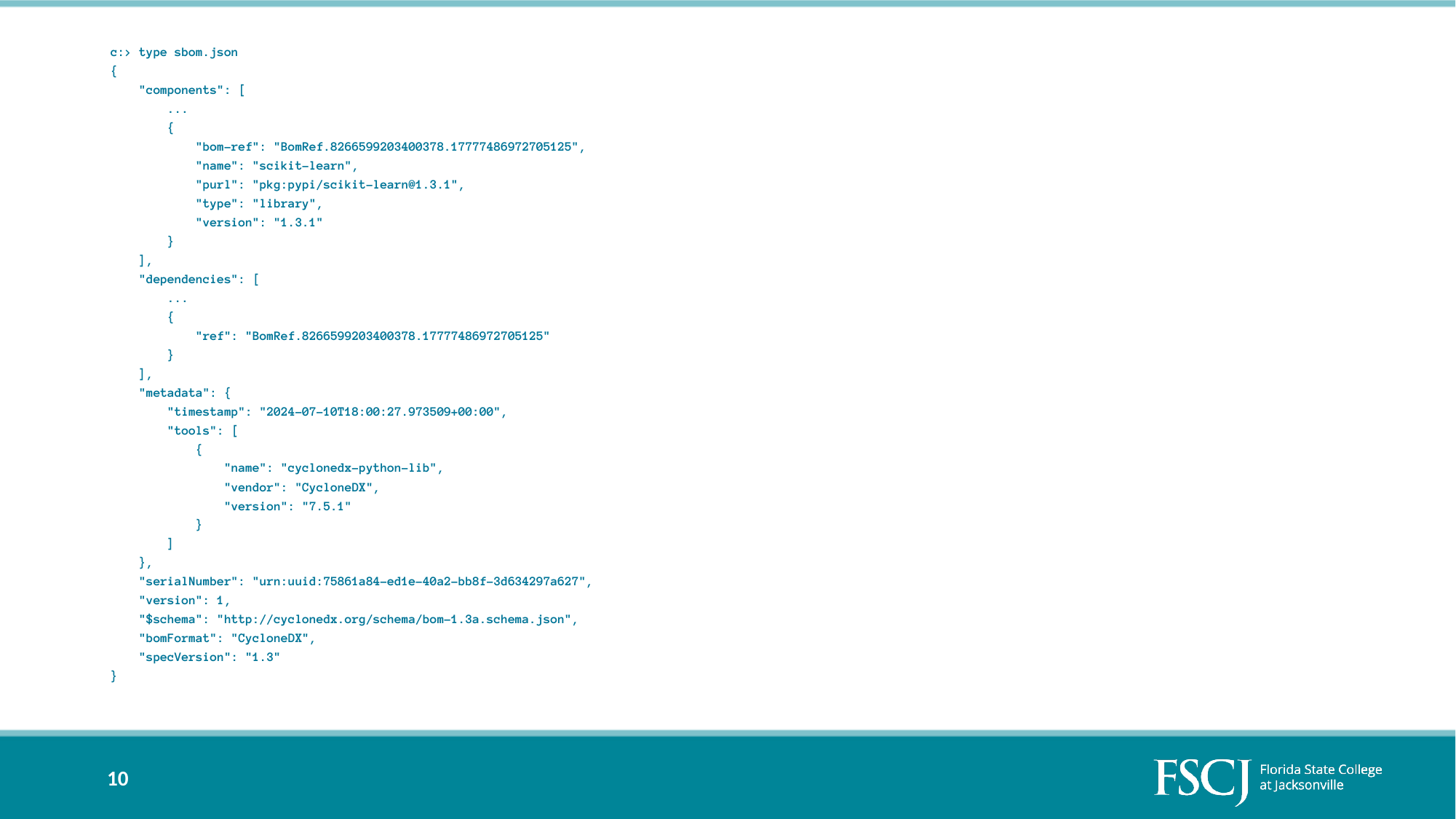

c:> type sbom.json
{
    "components": [
        ...
        {
            "bom-ref": "BomRef.8266599203400378.17777486972705125",
            "name": "scikit-learn",
            "purl": "pkg:pypi/scikit-learn@1.3.1",
            "type": "library",
            "version": "1.3.1"
        }
    ],
    "dependencies": [
        ...
        {
            "ref": "BomRef.8266599203400378.17777486972705125"
        }
    ],
    "metadata": {
        "timestamp": "2024-07-10T18:00:27.973509+00:00",
        "tools": [
            {
                "name": "cyclonedx-python-lib",
                "vendor": "CycloneDX",
                "version": "7.5.1"
            }
        ]
    },
    "serialNumber": "urn:uuid:75861a84-ed1e-40a2-bb8f-3d634297a627",
    "version": 1,
    "$schema": "http://cyclonedx.org/schema/bom-1.3a.schema.json",
    "bomFormat": "CycloneDX",
    "specVersion": "1.3"
}